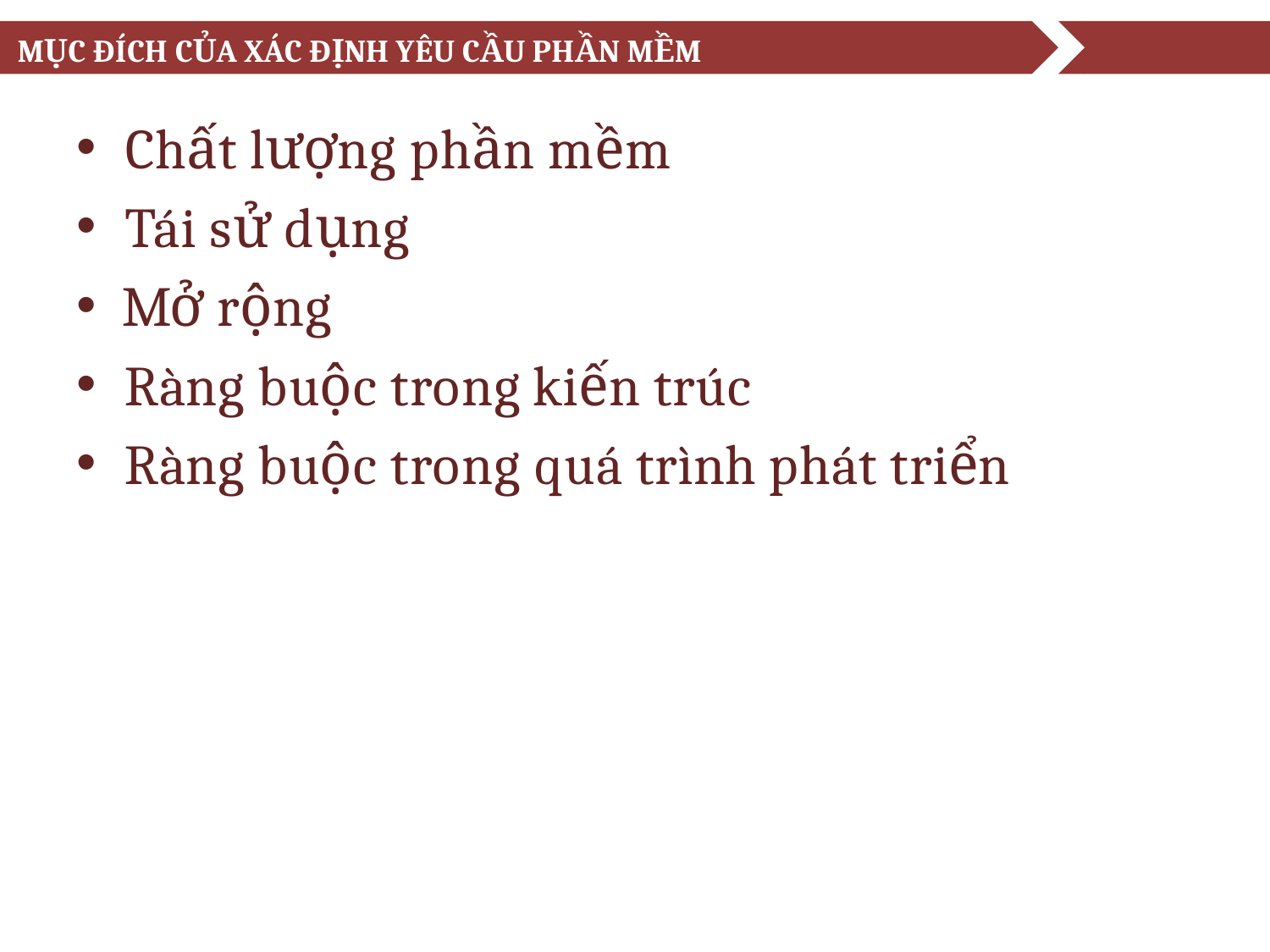

# Mục đích của xác định yêu cầu phần mềm
Chất lượng phần mềm
Tái sử dụng
Mở rộng
Ràng buộc trong kiến trúc
Ràng buộc trong quá trình phát triển